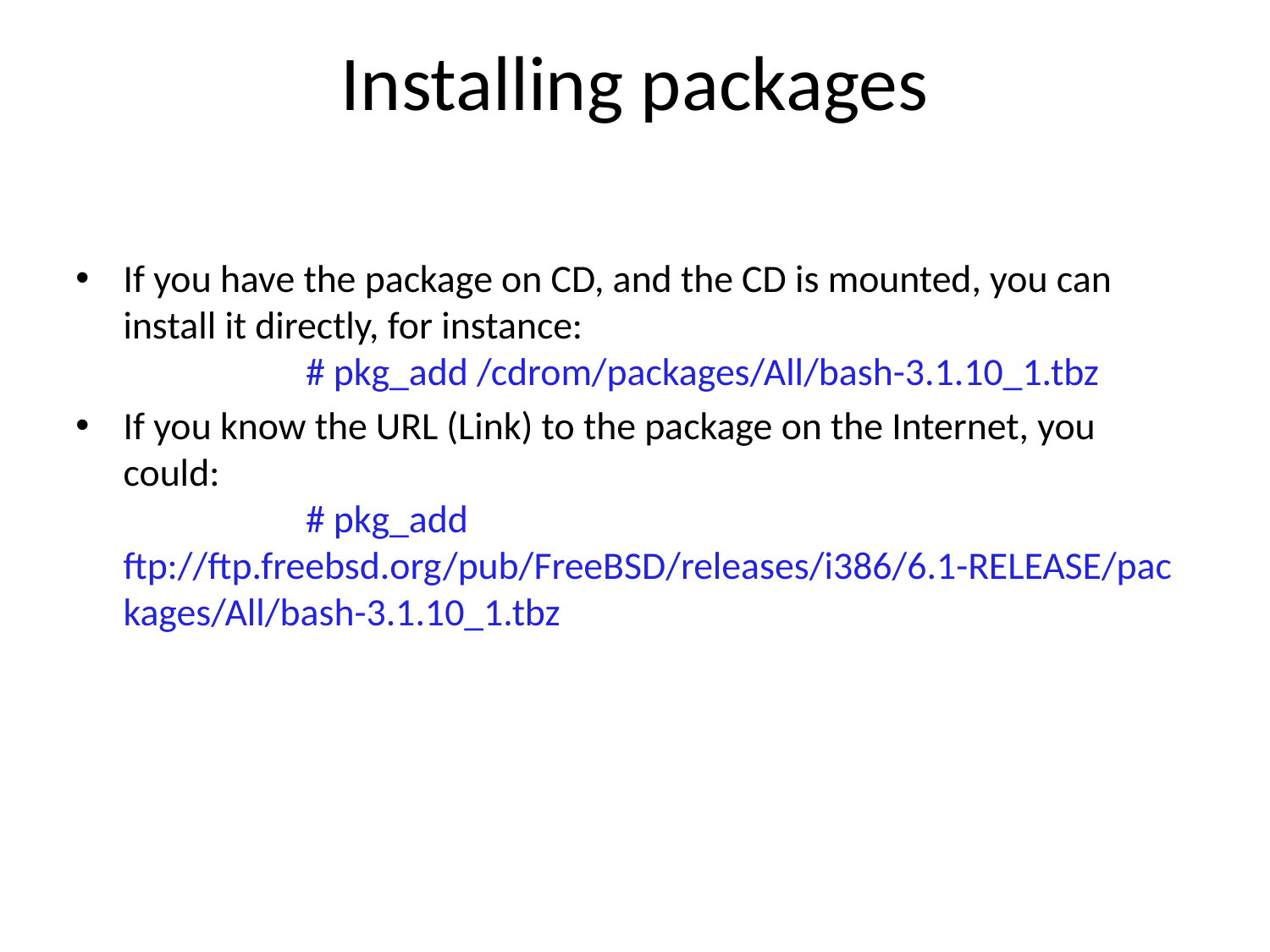

# Installing packages
If you have the package on CD, and the CD is mounted, you can install it directly, for instance:
		# pkg_add /cdrom/packages/All/bash-3.1.10_1.tbz
If you know the URL (Link) to the package on the Internet, you could:
		# pkg_add ftp://ftp.freebsd.org/pub/FreeBSD/releases/i386/6.1-RELEASE/packages/All/bash-3.1.10_1.tbz